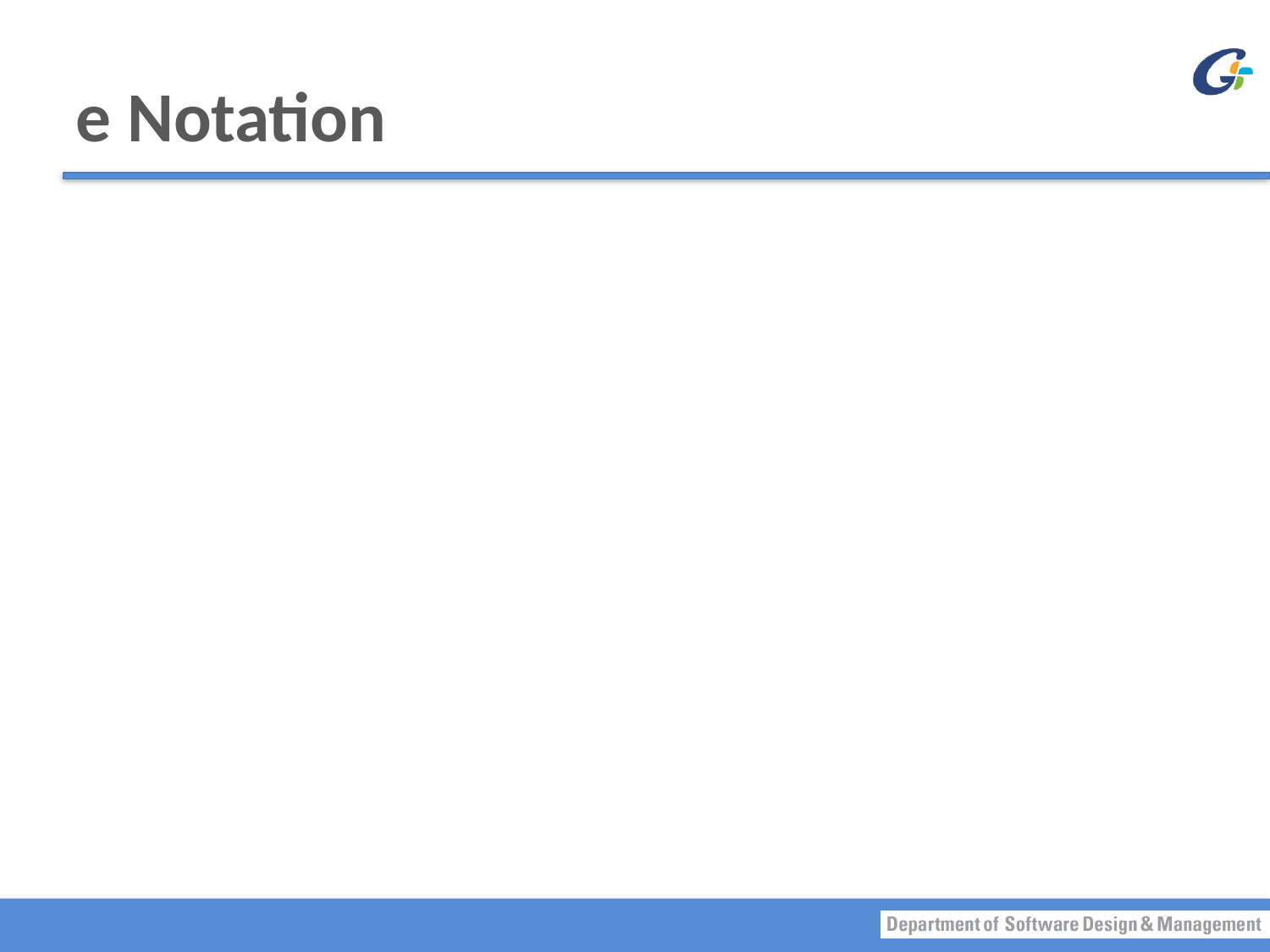

# e Notation
Floating-point constants can be written
With digits after a decimal point or
Using e notation.
e notation is also called scientific notation or floating-point notation.
Examples
865000000.0 can be written as 8.65e8
0.000483 can be written as 4.83e-4